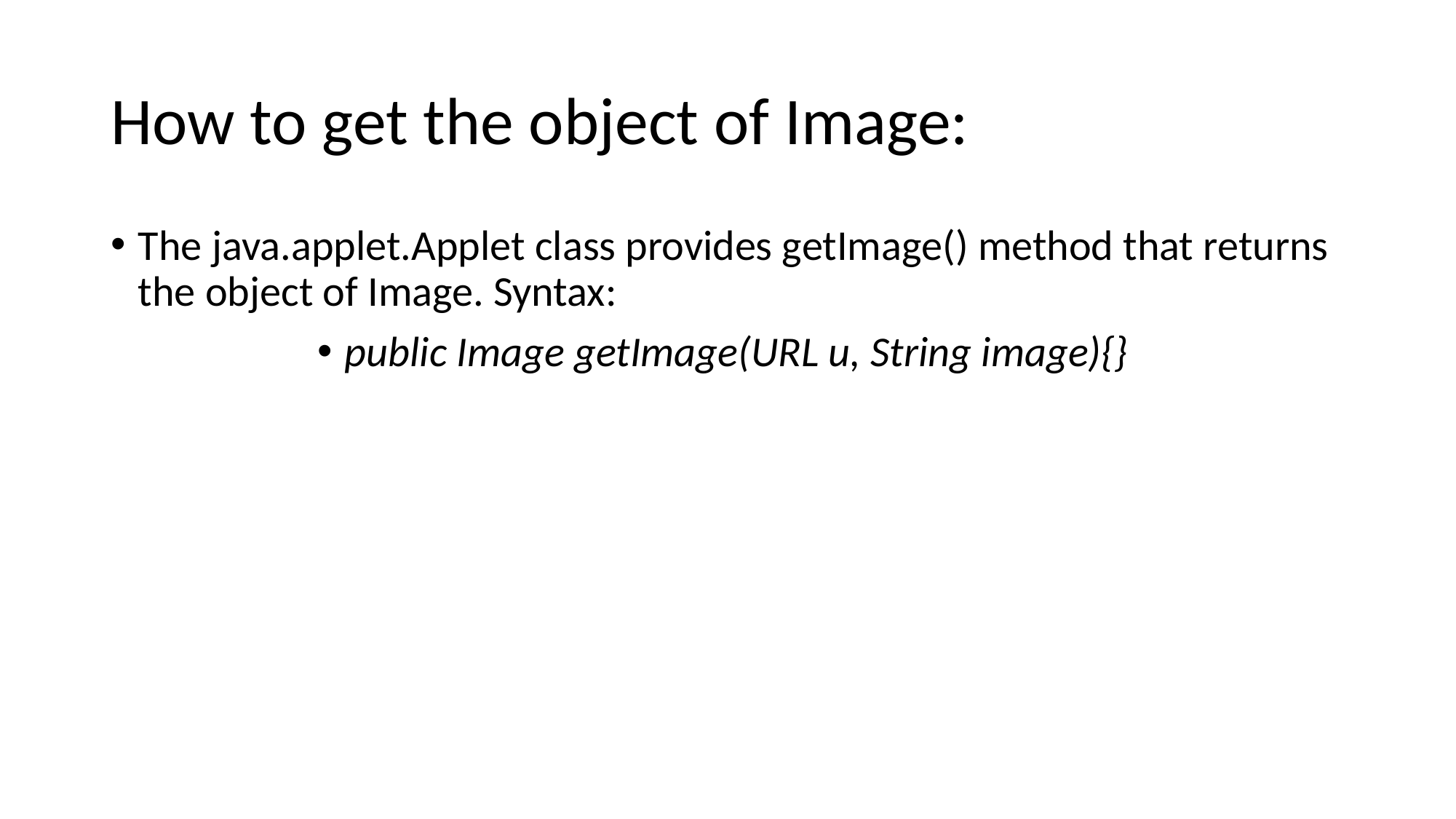

# How to get the object of Image:
The java.applet.Applet class provides getImage() method that returns the object of Image. Syntax:
public Image getImage(URL u, String image){}